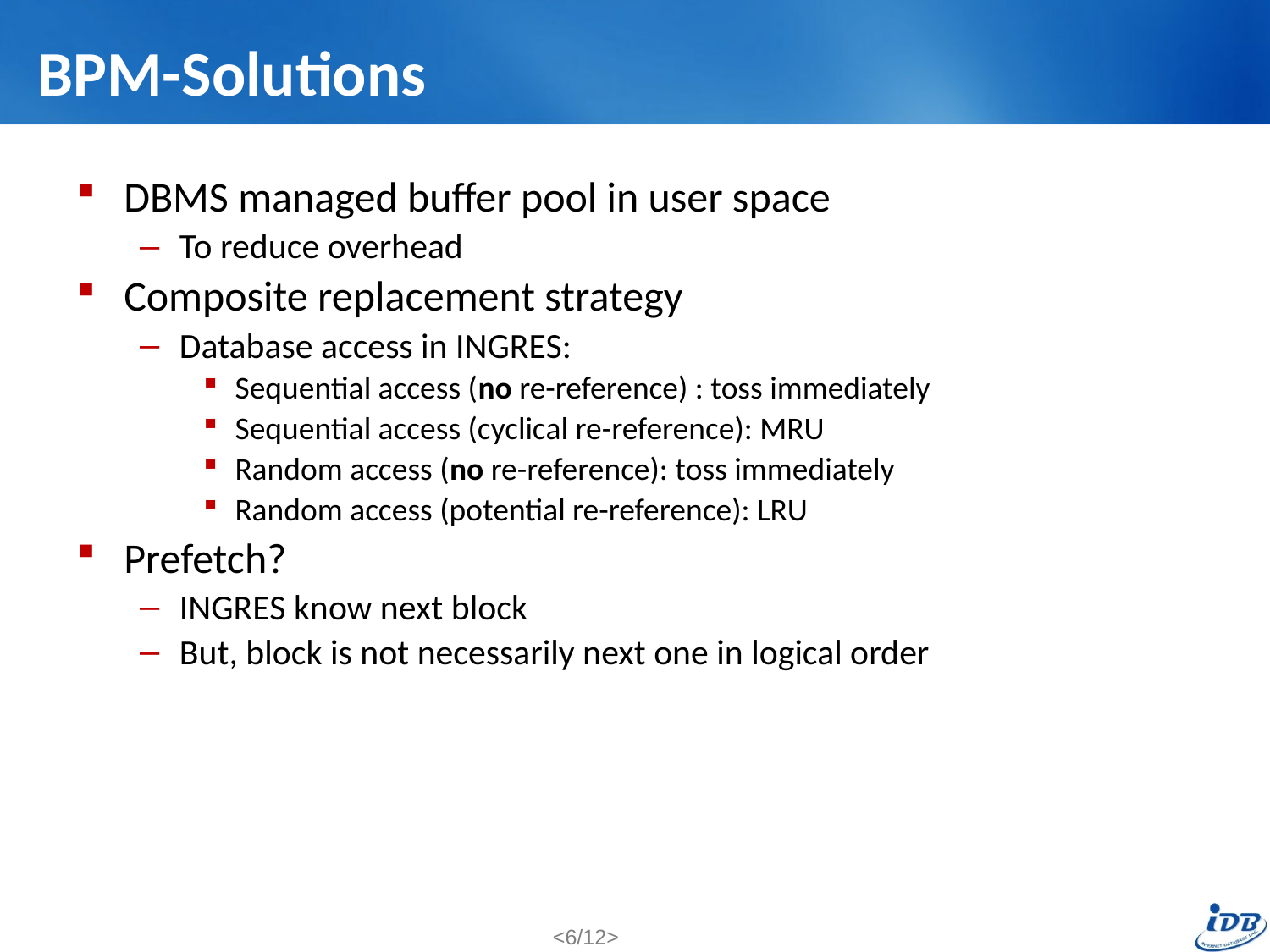

# BPM-Solutions
DBMS managed buffer pool in user space
To reduce overhead
Composite replacement strategy
Database access in INGRES:
Sequential access (no re-reference) : toss immediately
Sequential access (cyclical re-reference): MRU
Random access (no re-reference): toss immediately
Random access (potential re-reference): LRU
Prefetch?
INGRES know next block
But, block is not necessarily next one in logical order